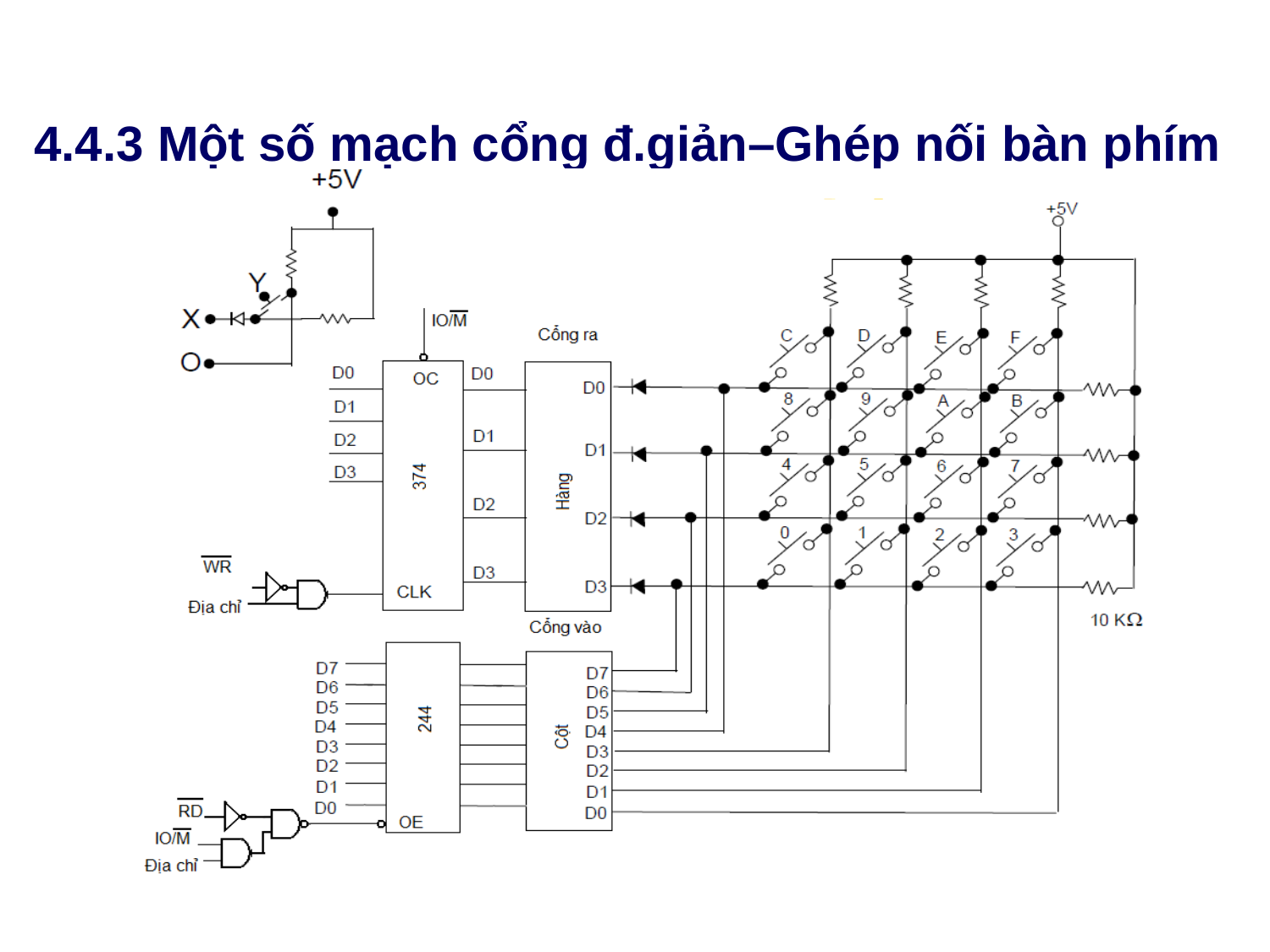

# 4.4.3 Một số mạch cổng đ.giản–Ghép nối bàn phím